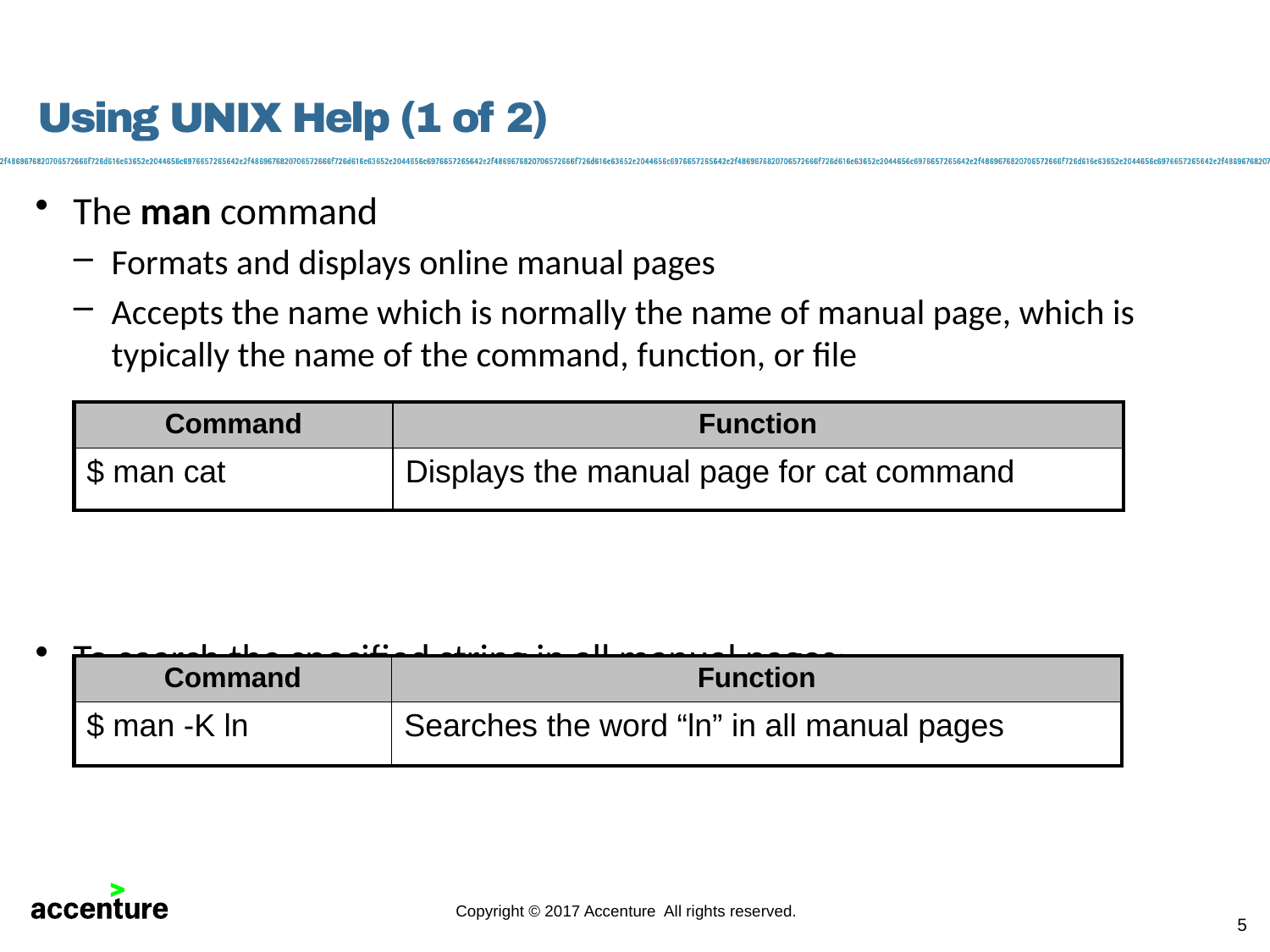

# Using UNIX Help (1 of 2)
The man command
Formats and displays online manual pages
Accepts the name which is normally the name of manual page, which is typically the name of the command, function, or file

To search the specified string in all manual pages:

| Command | Function |
| --- | --- |
| $ man cat | Displays the manual page for cat command |
| Command | Function |
| --- | --- |
| $ man -K ln | Searches the word “ln” in all manual pages |

5